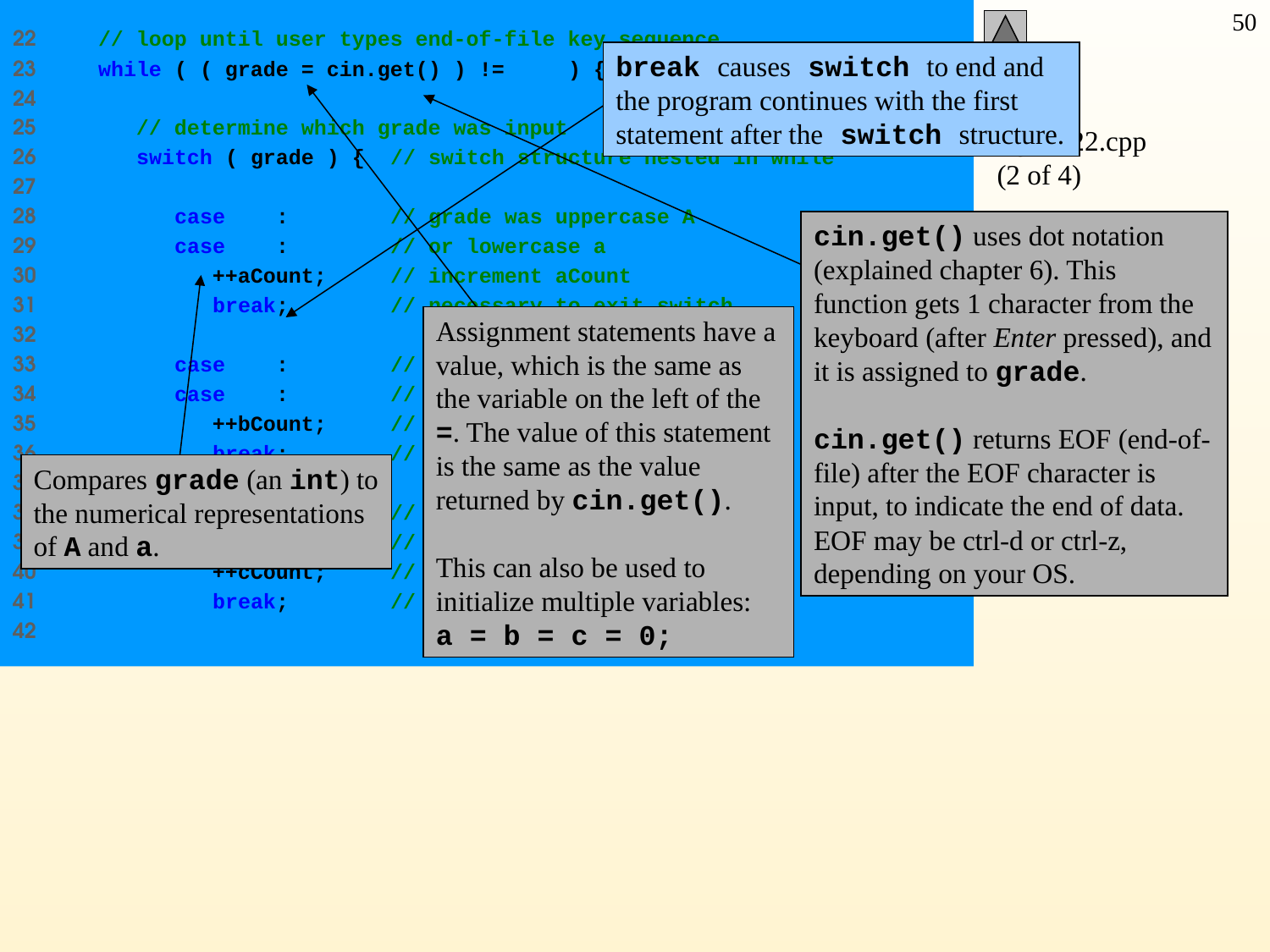

22       // loop until user types end-of-file key sequence
23       while ( ( grade = cin.get() ) != EOF ) {
24
25          // determine which grade was input
26          switch ( grade ) {  // switch structure nested in while
27
28             case 'A':        // grade was uppercase A
29             case 'a':        // or lowercase a
30                ++aCount;     // increment aCount
31                break;        // necessary to exit switch
32
33             case 'B':        // grade was uppercase B
34             case 'b':        // or lowercase b
35                ++bCount;     // increment bCount
36                break;        // exit switch
37
38             case 'C':        // grade was uppercase C
39             case 'c':        // or lowercase c
40                ++cCount;     // increment cCount
41                break;        // exit switch
42

50
break causes switch to end and the program continues with the first statement after the switch structure.

Assignment statements have a value, which is the same as the variable on the left of the =. The value of this statement is the same as the value returned by cin.get().

This can also be used to initialize multiple variables:
a = b = c = 0;

cin.get() uses dot notation (explained chapter 6). This function gets 1 character from the keyboard (after Enter pressed), and it is assigned to grade.
cin.get() returns EOF (end-of-file) after the EOF character is input, to indicate the end of data. EOF may be ctrl-d or ctrl-z, depending on your OS.
# fig02_22.cpp (2 of 4)

Compares grade (an int) to the numerical representations of A and a.